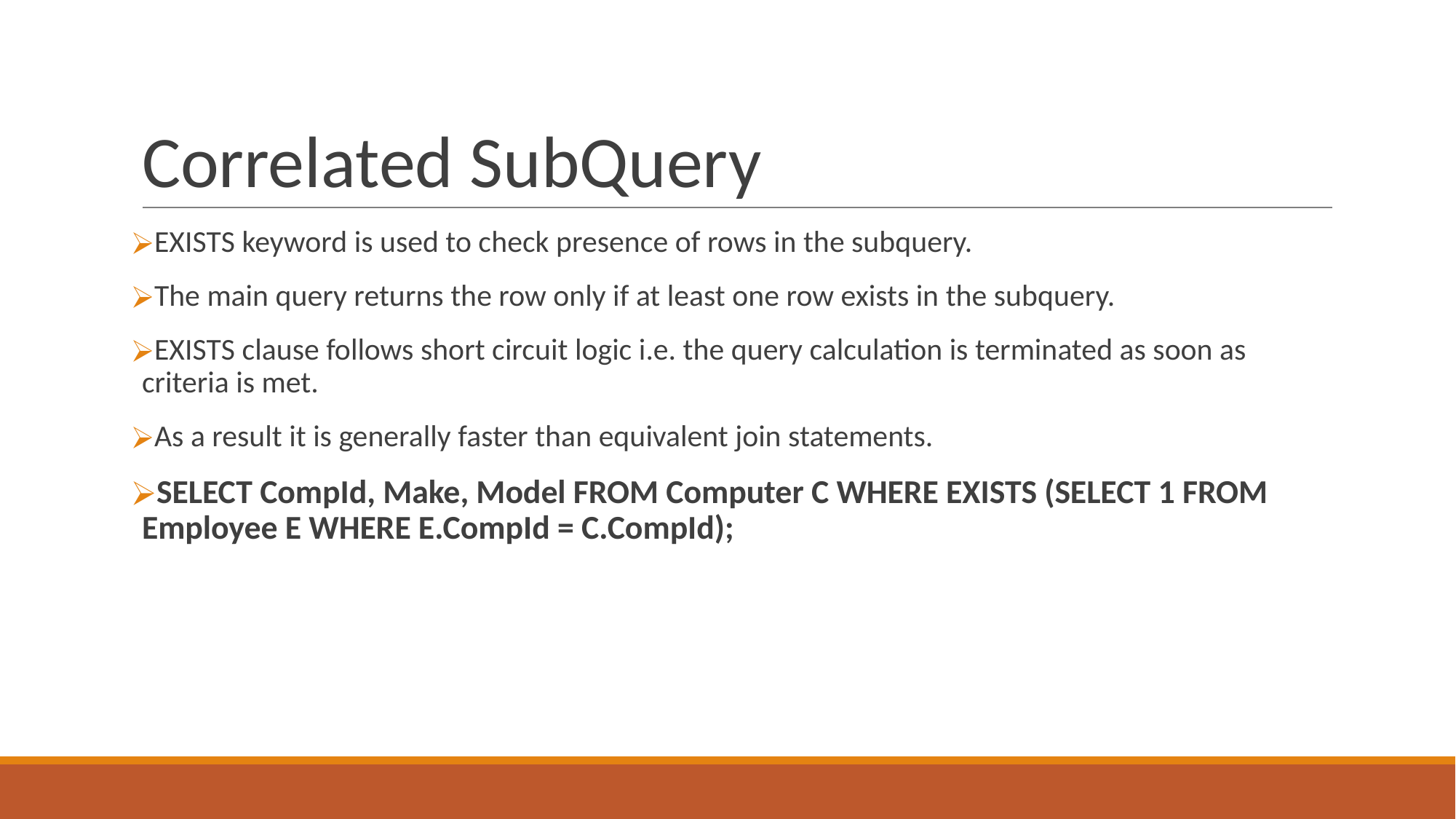

# Correlated SubQuery
EXISTS keyword is used to check presence of rows in the subquery.
The main query returns the row only if at least one row exists in the subquery.
EXISTS clause follows short circuit logic i.e. the query calculation is terminated as soon as criteria is met.
As a result it is generally faster than equivalent join statements.
SELECT CompId, Make, Model FROM Computer C WHERE EXISTS (SELECT 1 FROM Employee E WHERE E.CompId = C.CompId);